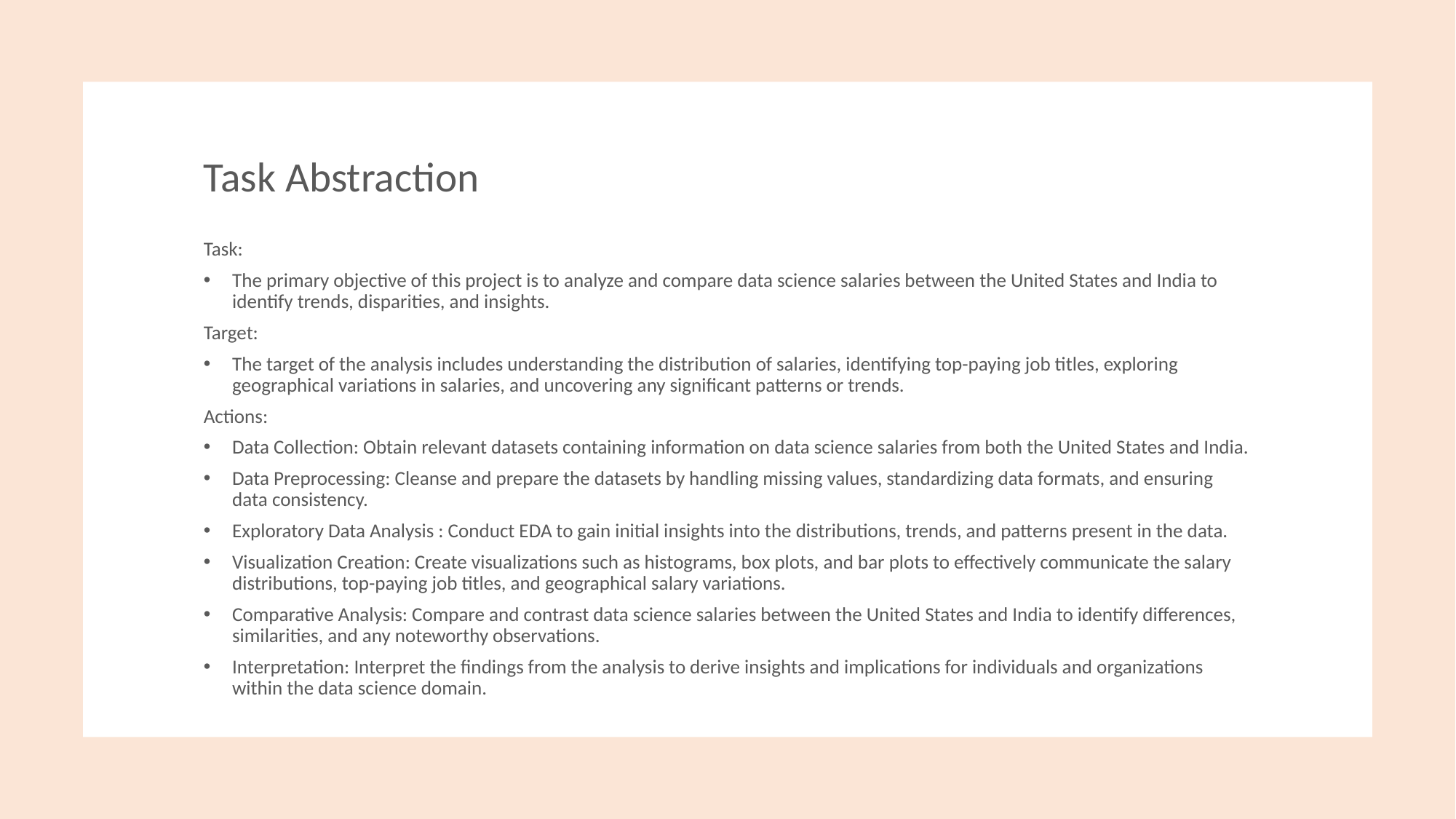

# Task Abstraction
Task:
The primary objective of this project is to analyze and compare data science salaries between the United States and India to identify trends, disparities, and insights.
Target:
The target of the analysis includes understanding the distribution of salaries, identifying top-paying job titles, exploring geographical variations in salaries, and uncovering any significant patterns or trends.
Actions:
Data Collection: Obtain relevant datasets containing information on data science salaries from both the United States and India.
Data Preprocessing: Cleanse and prepare the datasets by handling missing values, standardizing data formats, and ensuring data consistency.
Exploratory Data Analysis : Conduct EDA to gain initial insights into the distributions, trends, and patterns present in the data.
Visualization Creation: Create visualizations such as histograms, box plots, and bar plots to effectively communicate the salary distributions, top-paying job titles, and geographical salary variations.
Comparative Analysis: Compare and contrast data science salaries between the United States and India to identify differences, similarities, and any noteworthy observations.
Interpretation: Interpret the findings from the analysis to derive insights and implications for individuals and organizations within the data science domain.